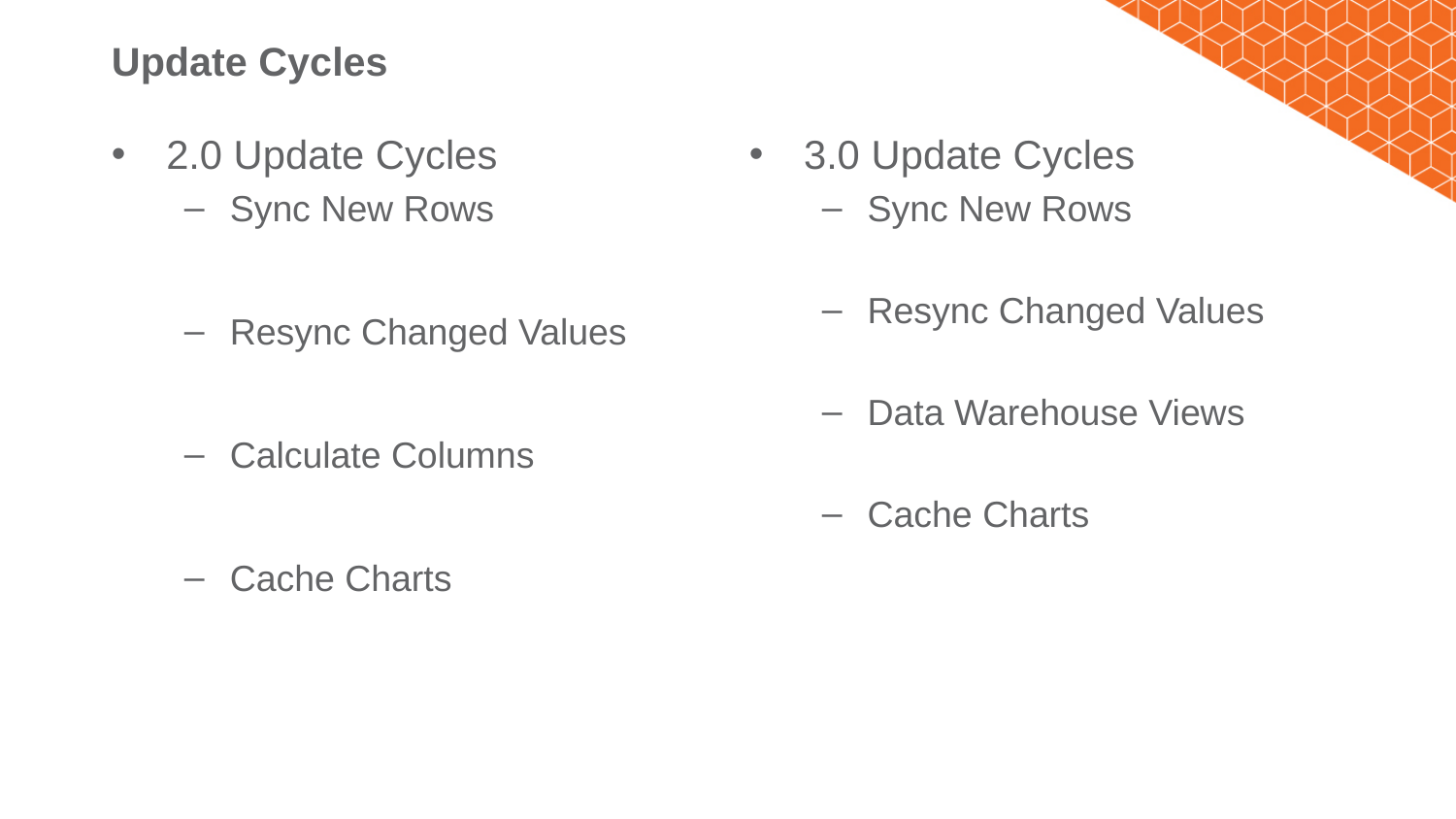

# Update Cycles
2.0 Update Cycles
Sync New Rows

Resync Changed Values

Calculate Columns

Cache Charts
3.0 Update Cycles
Sync New Rows

Resync Changed Values

Data Warehouse Views

Cache Charts